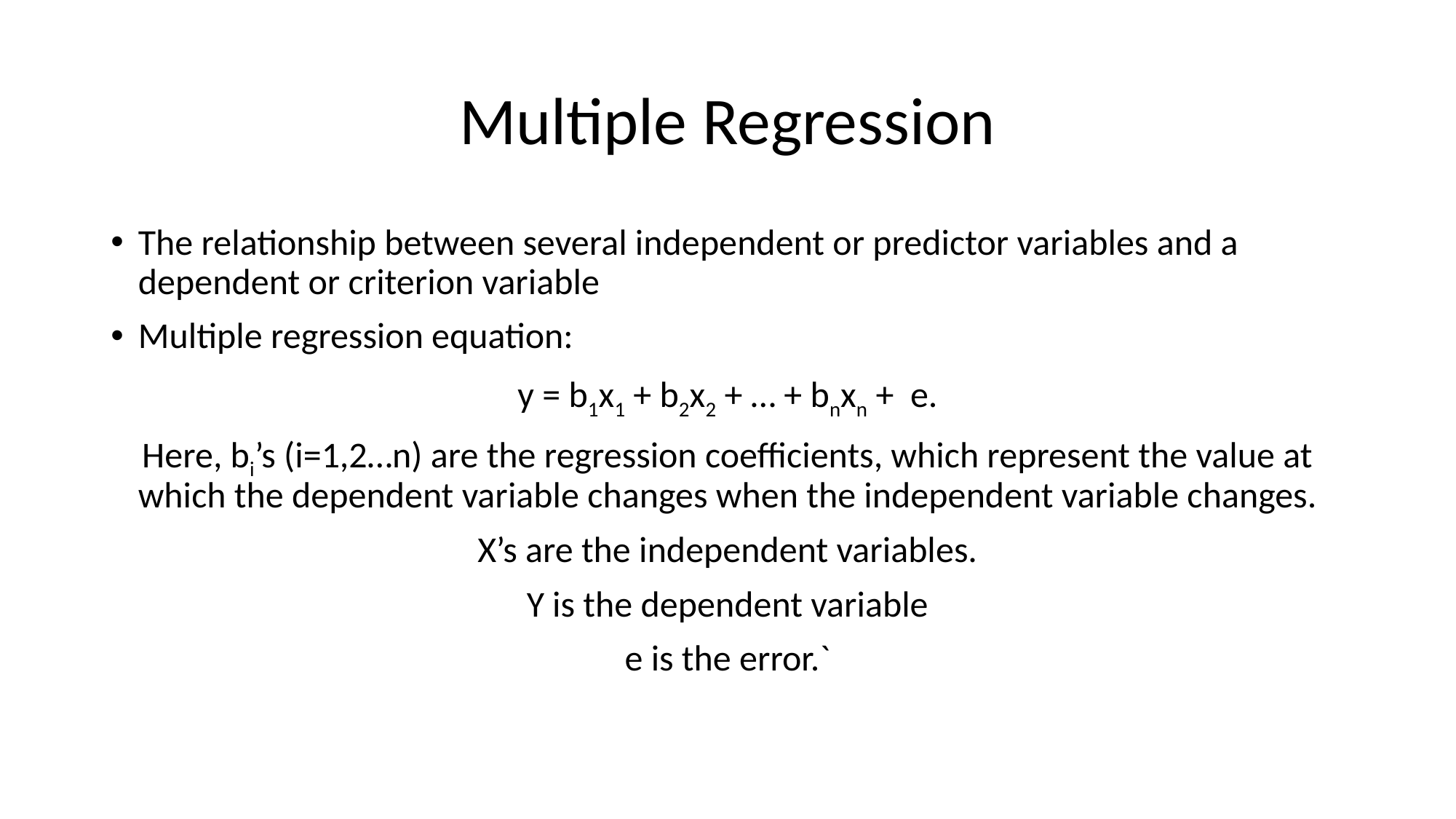

# Multiple Regression
The relationship between several independent or predictor variables and a dependent or criterion variable
Multiple regression equation:
y = b1x1 + b2x2 + … + bnxn +  e.
Here, bi’s (i=1,2…n) are the regression coefficients, which represent the value at which the dependent variable changes when the independent variable changes.
X’s are the independent variables.
Y is the dependent variable
e is the error.`